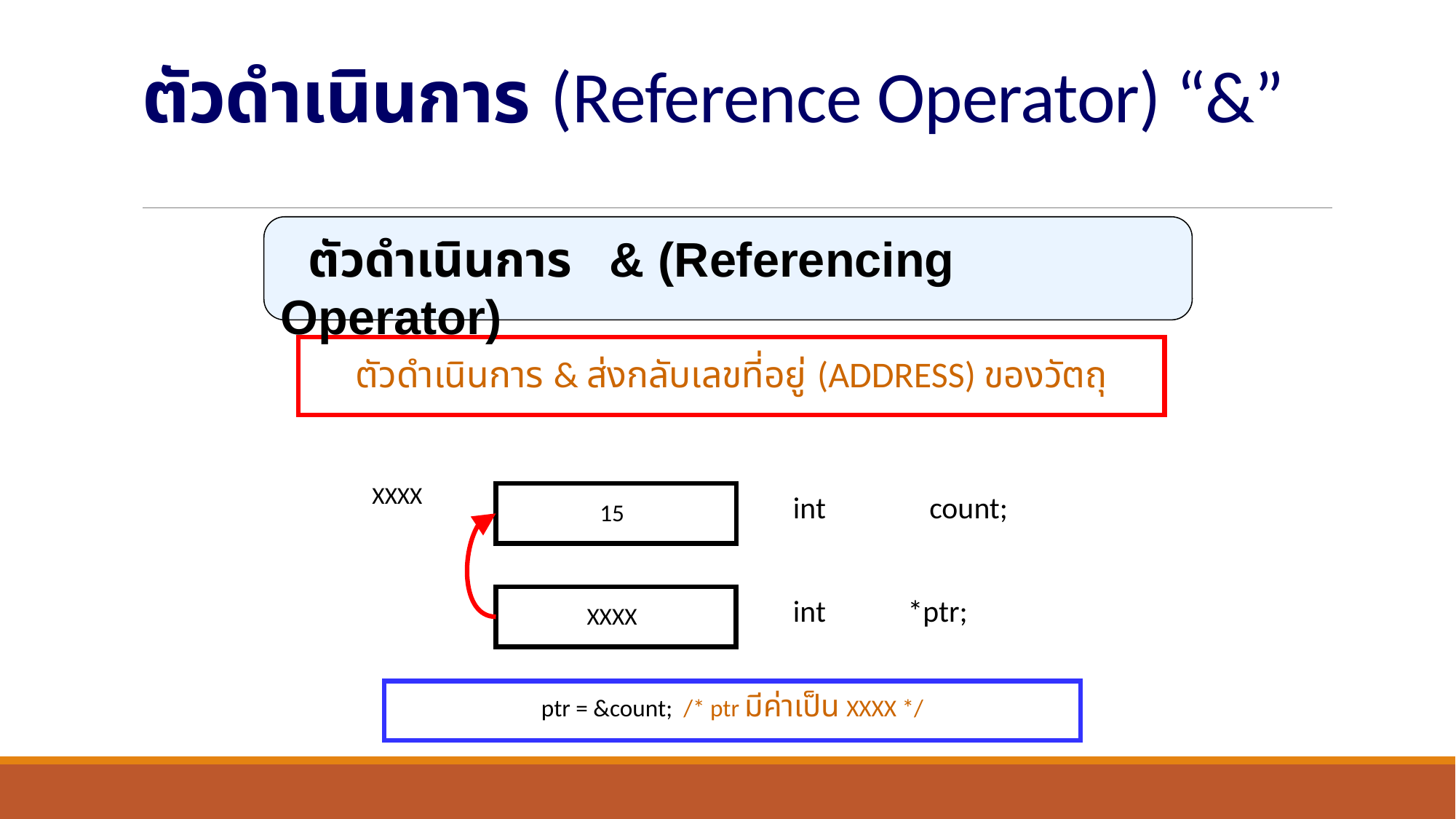

# ตัวดำเนินการ (Reference Operator) “&”
ตัวดำเนินการ   & (Referencing Operator)
ตัวดำเนินการ & ส่งกลับเลขที่อยู่ (Address) ของวัตถุ
XXXX

int
count;
15
int
 *ptr;

XXXX
ptr = &count;  /* ptr มีค่าเป็น XXXX */